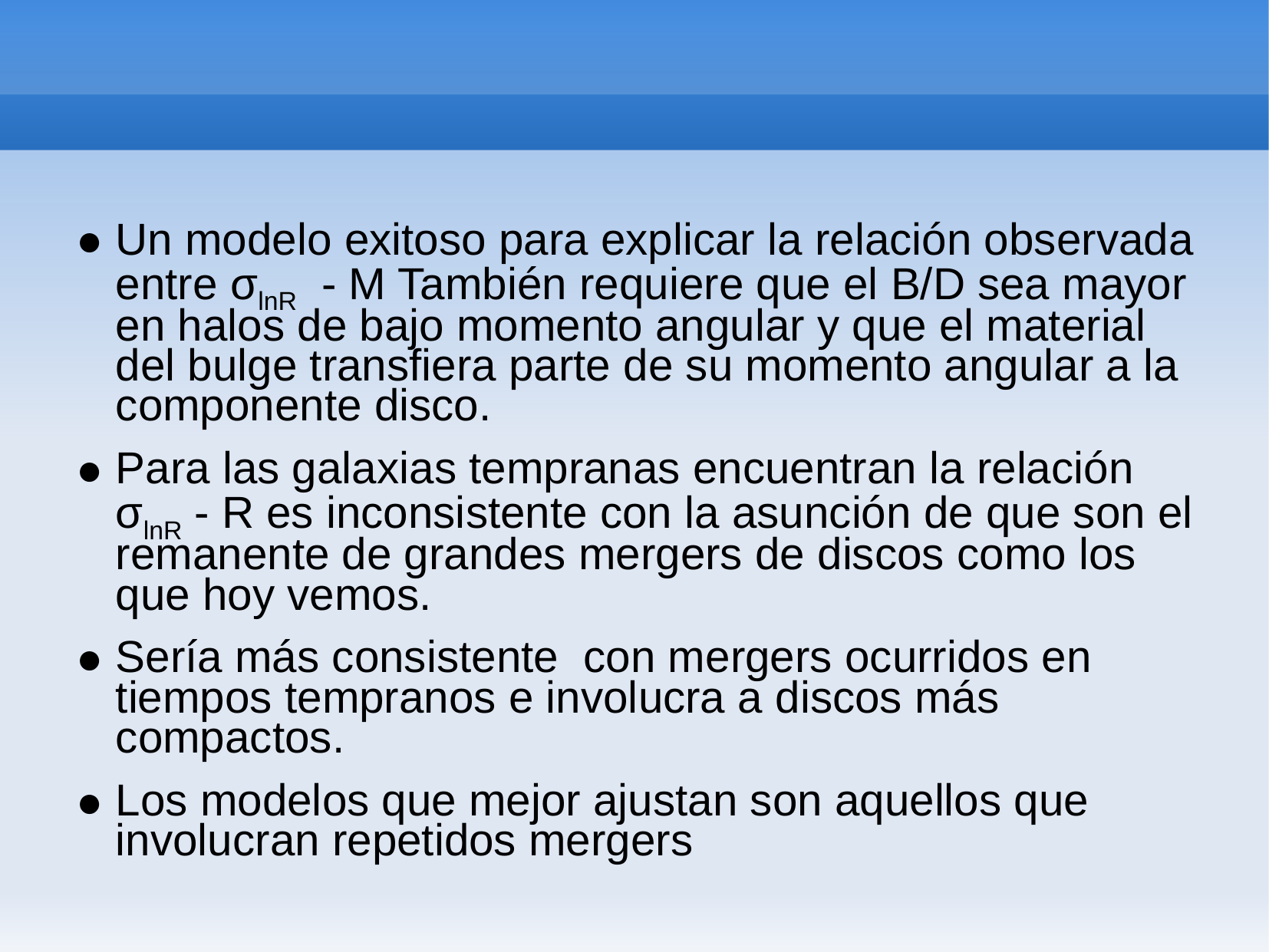

Un modelo exitoso para explicar la relación observada entre σlnR  - M También requiere que el B/D sea mayor en halos de bajo momento angular y que el material del bulge transfiera parte de su momento angular a la componente disco.
Para las galaxias tempranas encuentran la relación σlnR - R es inconsistente con la asunción de que son el remanente de grandes mergers de discos como los que hoy vemos.
Sería más consistente  con mergers ocurridos en tiempos tempranos e involucra a discos más compactos.
Los modelos que mejor ajustan son aquellos que involucran repetidos mergers